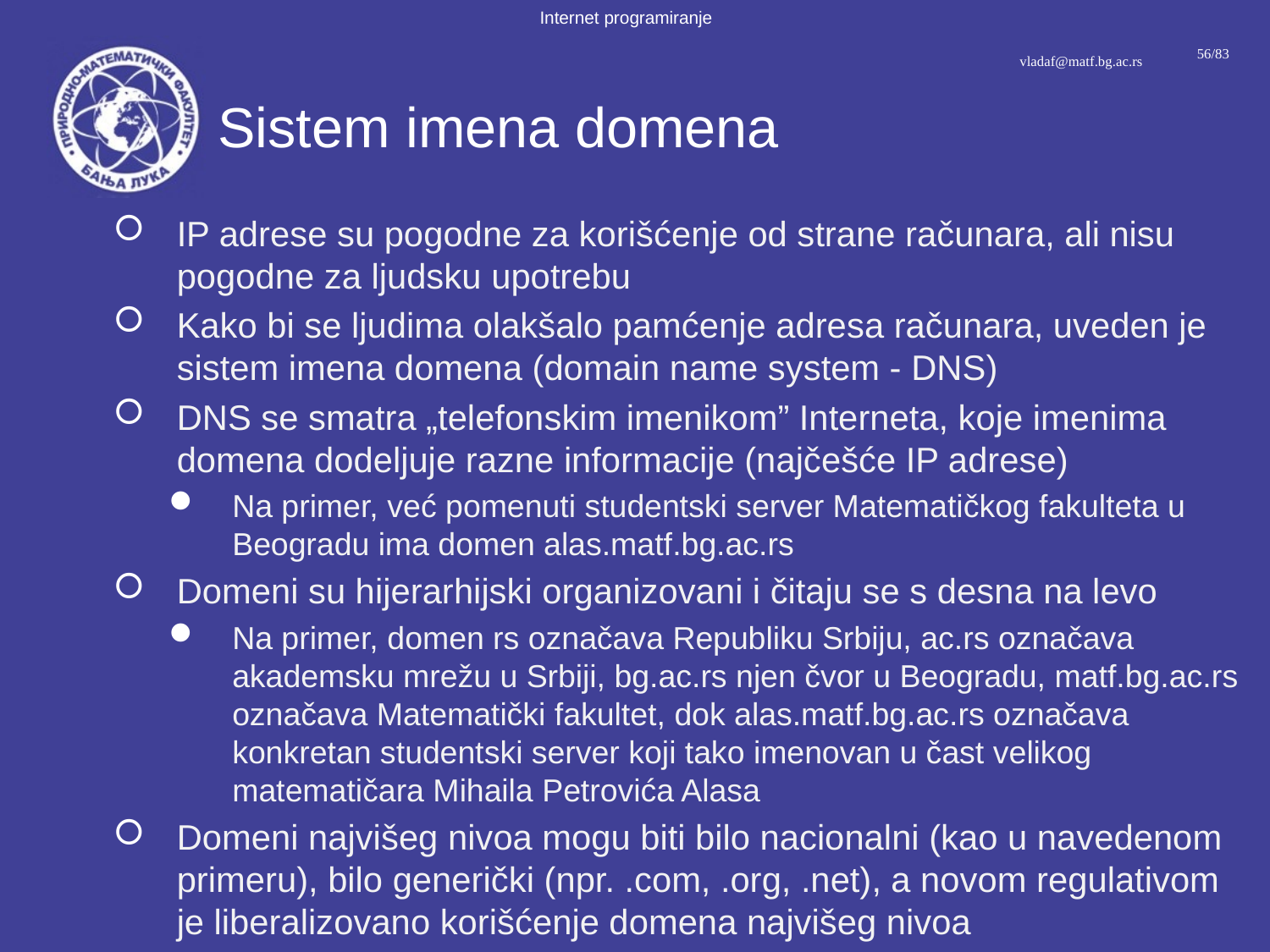

# Sistem imena domena
IP adrese su pogodne za korišćenje od strane računara, ali nisu pogodne za ljudsku upotrebu
Kako bi se ljudima olakšalo pamćenje adresa računara, uveden je sistem imena domena (domain name system - DNS)
DNS se smatra „telefonskim imenikom” Interneta, koje imenima domena dodeljuje razne informacije (najčešće IP adrese)
Na primer, već pomenuti studentski server Matematičkog fakulteta u Beogradu ima domen alas.matf.bg.ac.rs
Domeni su hijerarhijski organizovani i čitaju se s desna na levo
Na primer, domen rs označava Republiku Srbiju, ac.rs označava akademsku mrežu u Srbiji, bg.ac.rs njen čvor u Beogradu, matf.bg.ac.rs označava Matematički fakultet, dok alas.matf.bg.ac.rs označava konkretan studentski server koji tako imenovan u čast velikog matematičara Mihaila Petrovića Alasa
Domeni najvišeg nivoa mogu biti bilo nacionalni (kao u navedenom primeru), bilo generički (npr. .com, .org, .net), a novom regulativom je liberalizovano korišćenje domena najvišeg nivoa